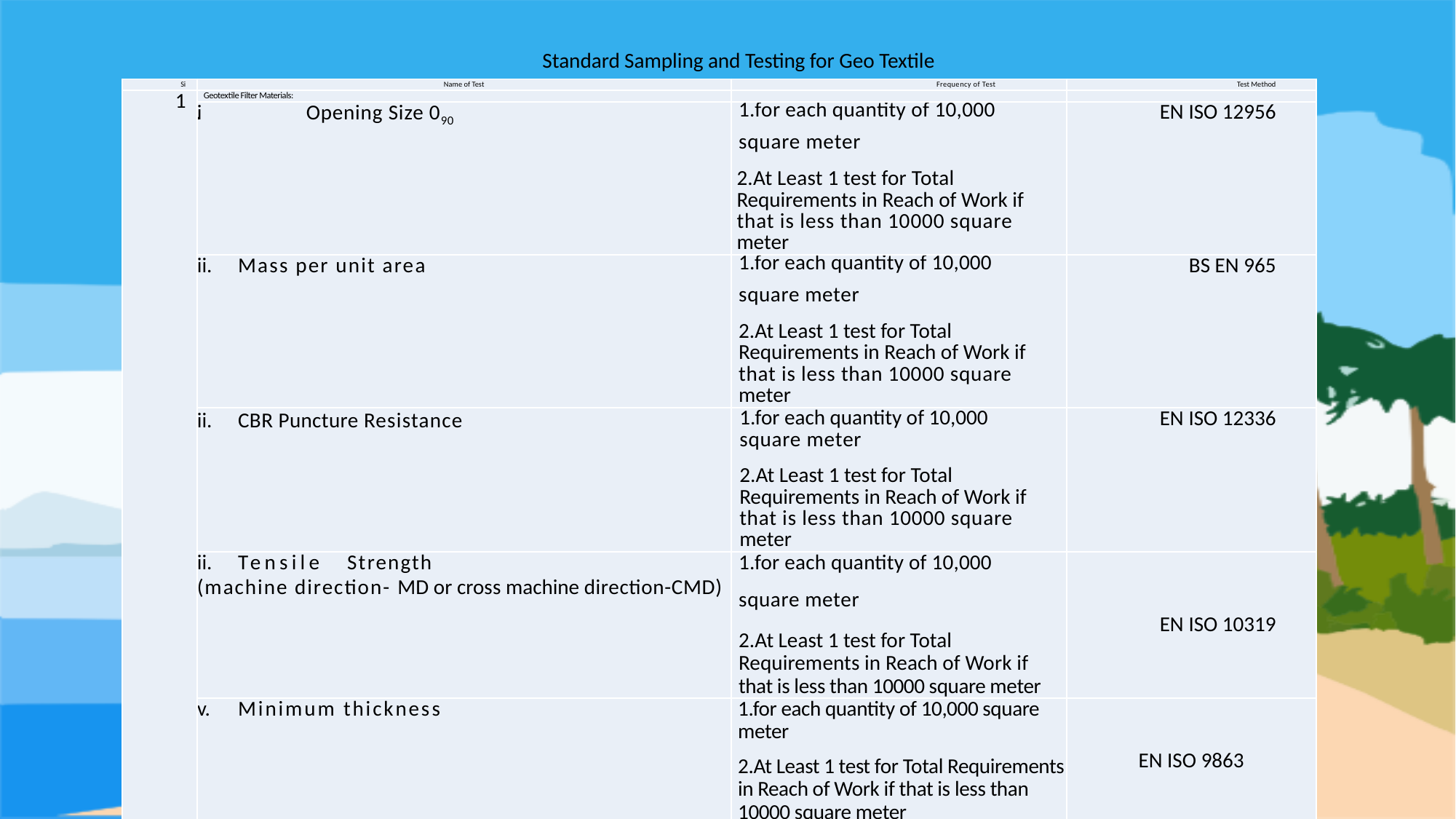

# Standard Sampling and Testing for Geo Textile
| Si | Name of Test | Frequency of Test | Test Method |
| --- | --- | --- | --- |
| 1 | Geotextile Filter Materials: |  |  |
|  | i. Opening Size 090 | 1.for each quantity of 10,000 square meter 2.At Least 1 test for Total Requirements in Reach of Work if that is less than 10000 square meter | EN ISO 12956 |
|  | Mass per unit area | 1.for each quantity of 10,000 square meter 2.At Least 1 test for Total Requirements in Reach of Work if that is less than 10000 square meter | BS EN 965 |
|  | CBR Puncture Resistance | 1.for each quantity of 10,000 square meter 2.At Least 1 test for Total Requirements in Reach of Work if that is less than 10000 square meter | EN ISO 12336 |
|  | Tensile Strength (machine direction- MD or cross machine direction-CMD) | 1.for each quantity of 10,000 square meter 2.At Least 1 test for Total Requirements in Reach of Work if that is less than 10000 square meter | EN ISO 10319 |
|  | Minimum thickness | 1.for each quantity of 10,000 square meter 2.At Least 1 test for Total Requirements in Reach of Work if that is less than 10000 square meter | EN ISO 9863 |
|  | Grab Tensile Strength | 1.for each quantity of 10,000 square meter 2.At Least 1 test for Total Requirements in Reach of Work if that is less than 10000 square meter | ASTM D 4632 |
|  | Vertical Permeability under 2Kn/m2 & 200Kn/m2 pressure | 1.for each quantity of 10,000 square meter 2.At Least 1 test for Total Requirements in Reach of Work if that is less than 10000 square meter | ASTM D4491 |
|  | viii. Horizontal Permeability under 2Kn/m2 pressure | 1.for each quantity of 10,000 square meter 2.At Least 1 test for Total Requirements in Reach of Work if that is less than 10000 square meter | ASTM D4491 |